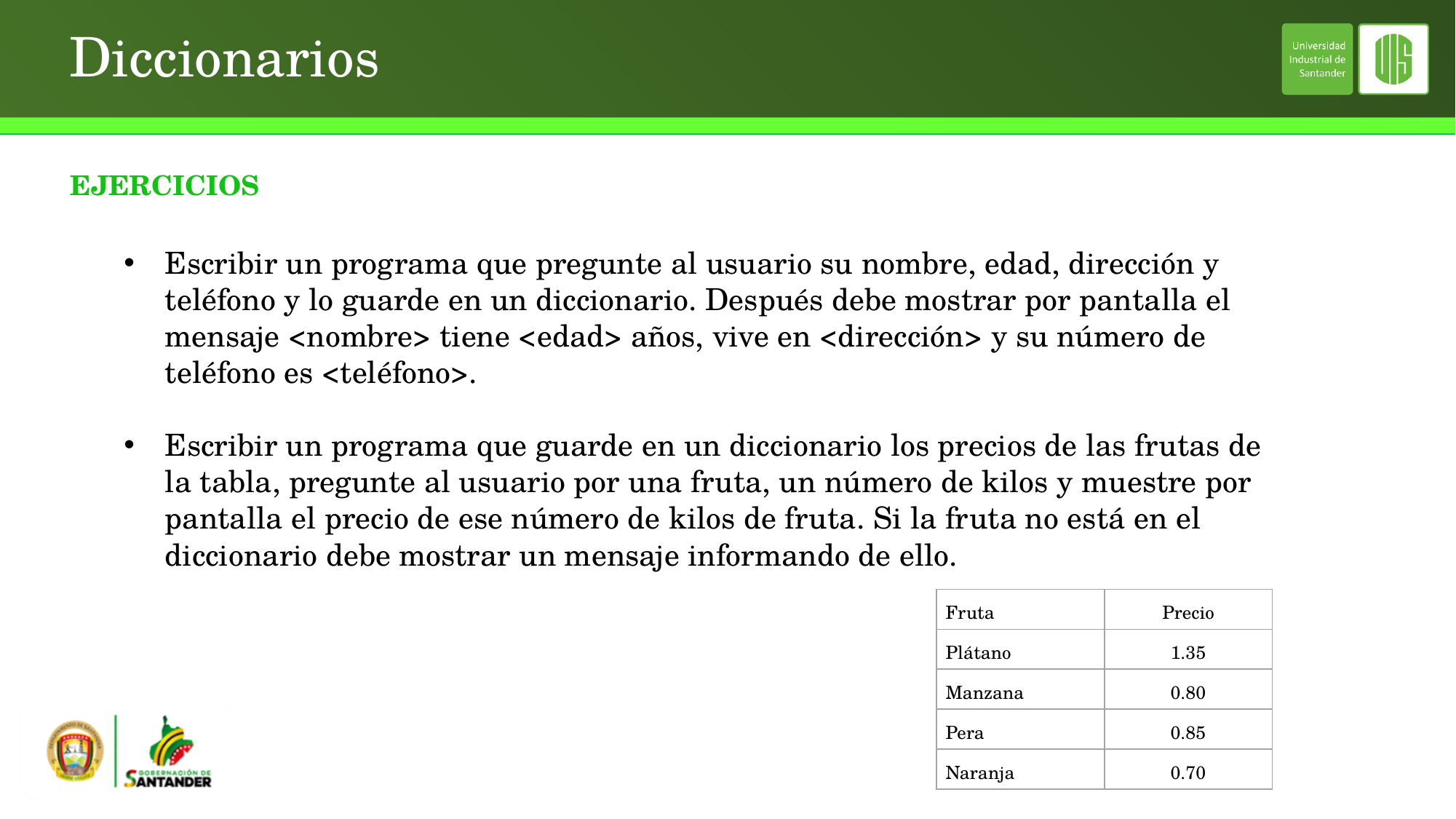

# Diccionarios
EJERCICIOS
Escribir un programa que pregunte al usuario su nombre, edad, dirección y teléfono y lo guarde en un diccionario. Después debe mostrar por pantalla el mensaje <nombre> tiene <edad> años, vive en <dirección> y su número de teléfono es <teléfono>.

Escribir un programa que guarde en un diccionario los precios de las frutas de la tabla, pregunte al usuario por una fruta, un número de kilos y muestre por pantalla el precio de ese número de kilos de fruta. Si la fruta no está en el diccionario debe mostrar un mensaje informando de ello.
| Fruta | Precio |
| --- | --- |
| Plátano | 1.35 |
| Manzana | 0.80 |
| Pera | 0.85 |
| Naranja | 0.70 |